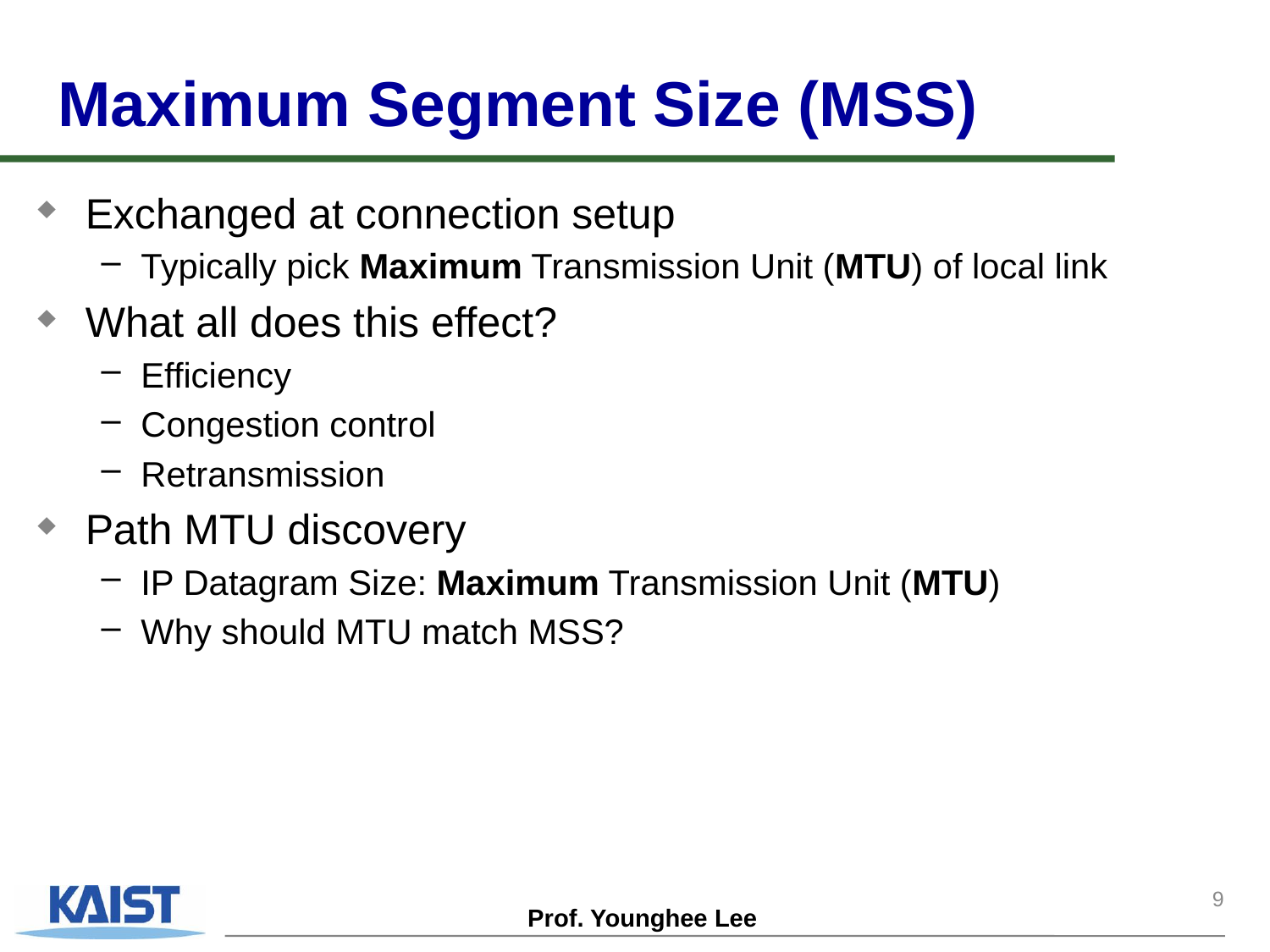

# Maximum Segment Size (MSS)
Exchanged at connection setup
Typically pick Maximum Transmission Unit (MTU) of local link
What all does this effect?
Efficiency
Congestion control
Retransmission
Path MTU discovery
IP Datagram Size: Maximum Transmission Unit (MTU)
Why should MTU match MSS?
9